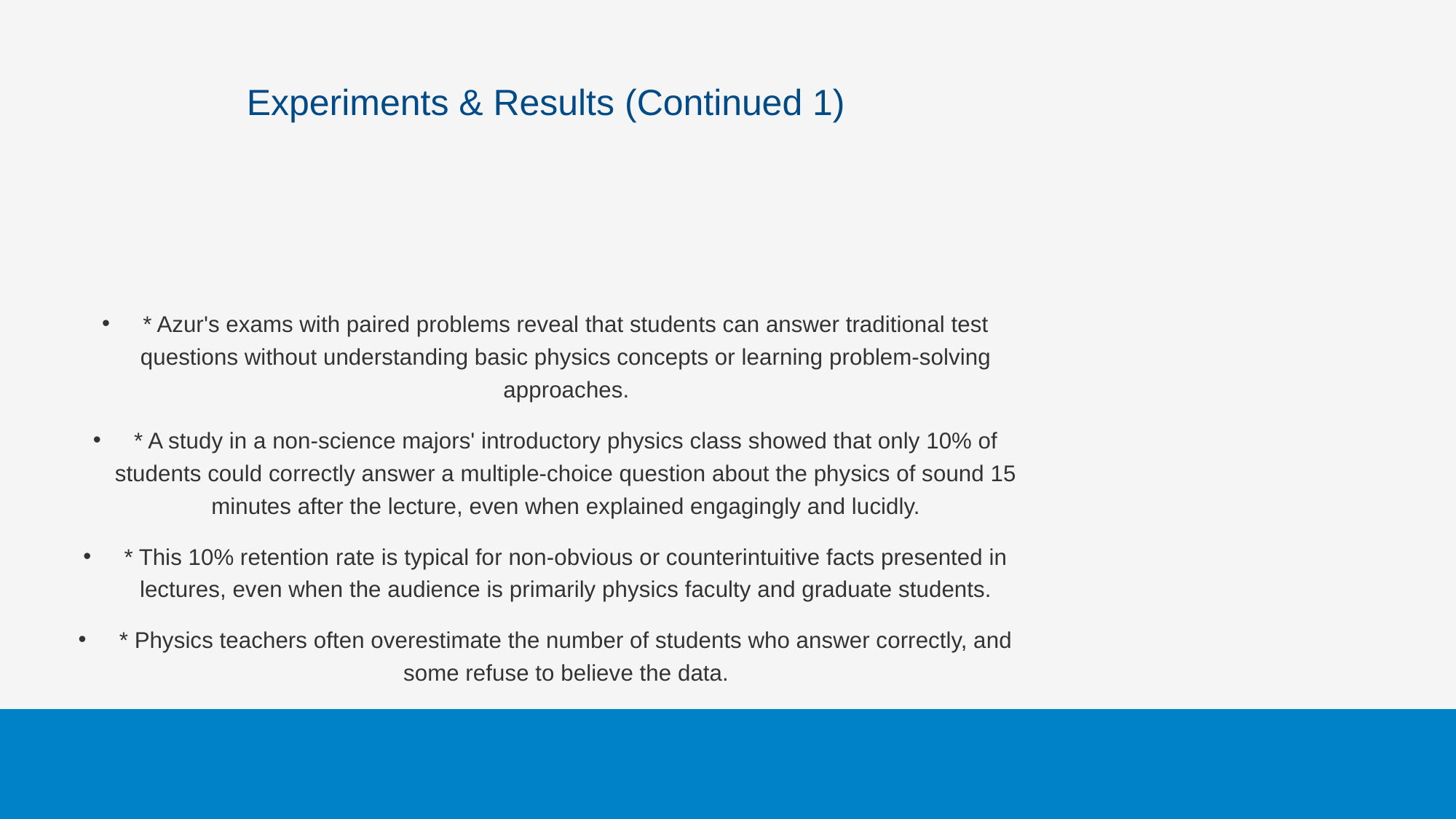

# Experiments & Results (Continued 1)

* Azur's exams with paired problems reveal that students can answer traditional test questions without understanding basic physics concepts or learning problem-solving approaches.
* A study in a non-science majors' introductory physics class showed that only 10% of students could correctly answer a multiple-choice question about the physics of sound 15 minutes after the lecture, even when explained engagingly and lucidly.
* This 10% retention rate is typical for non-obvious or counterintuitive facts presented in lectures, even when the audience is primarily physics faculty and graduate students.
* Physics teachers often overestimate the number of students who answer correctly, and some refuse to believe the data.